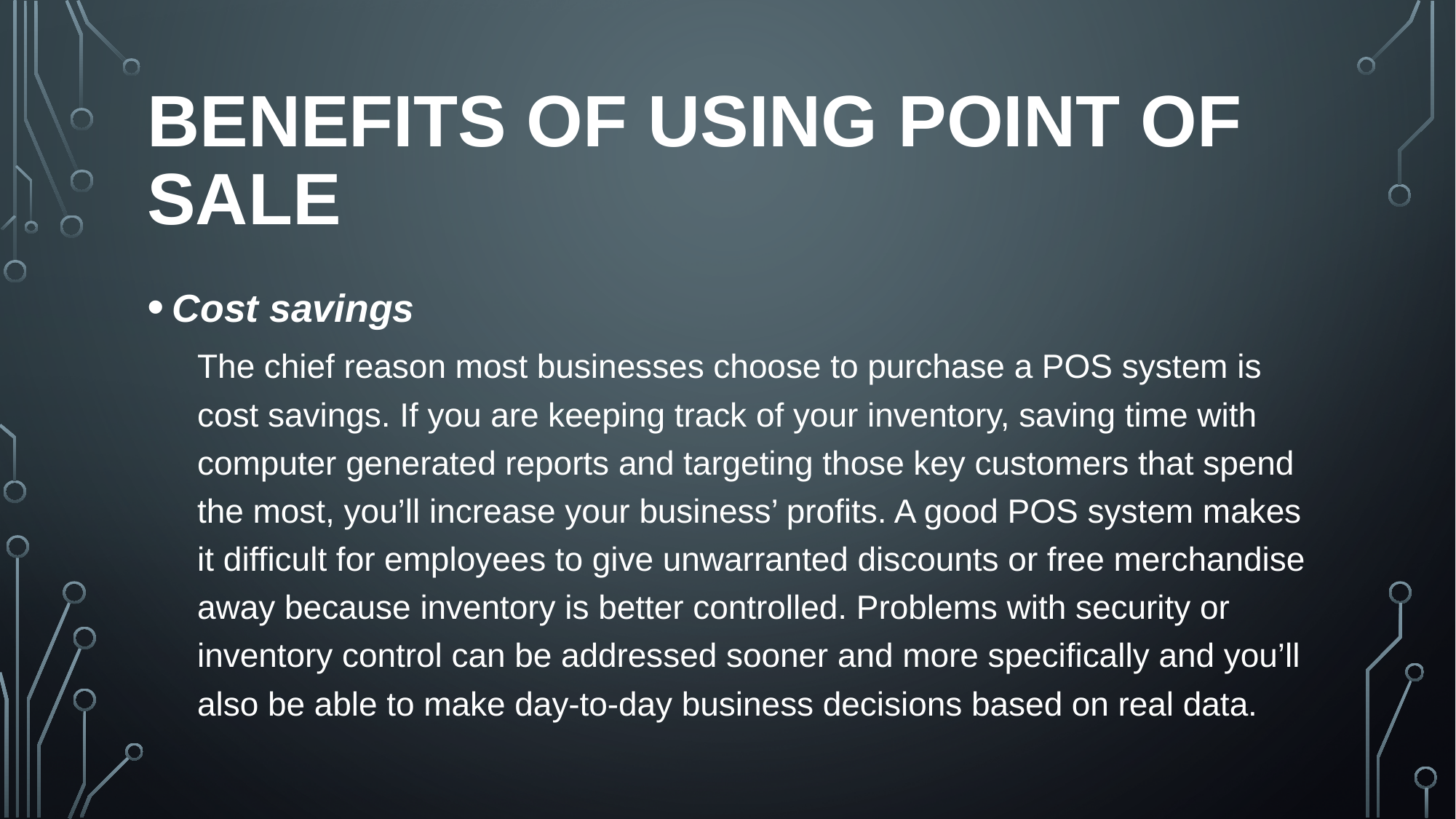

# BENEFITS OF USING POINT OF SALE
Cost savings
The chief reason most businesses choose to purchase a POS system is cost savings. If you are keeping track of your inventory, saving time with computer generated reports and targeting those key customers that spend the most, you’ll increase your business’ profits. A good POS system makes it difficult for employees to give unwarranted discounts or free merchandise away because inventory is better controlled. Problems with security or inventory control can be addressed sooner and more specifically and you’ll also be able to make day-to-day business decisions based on real data.